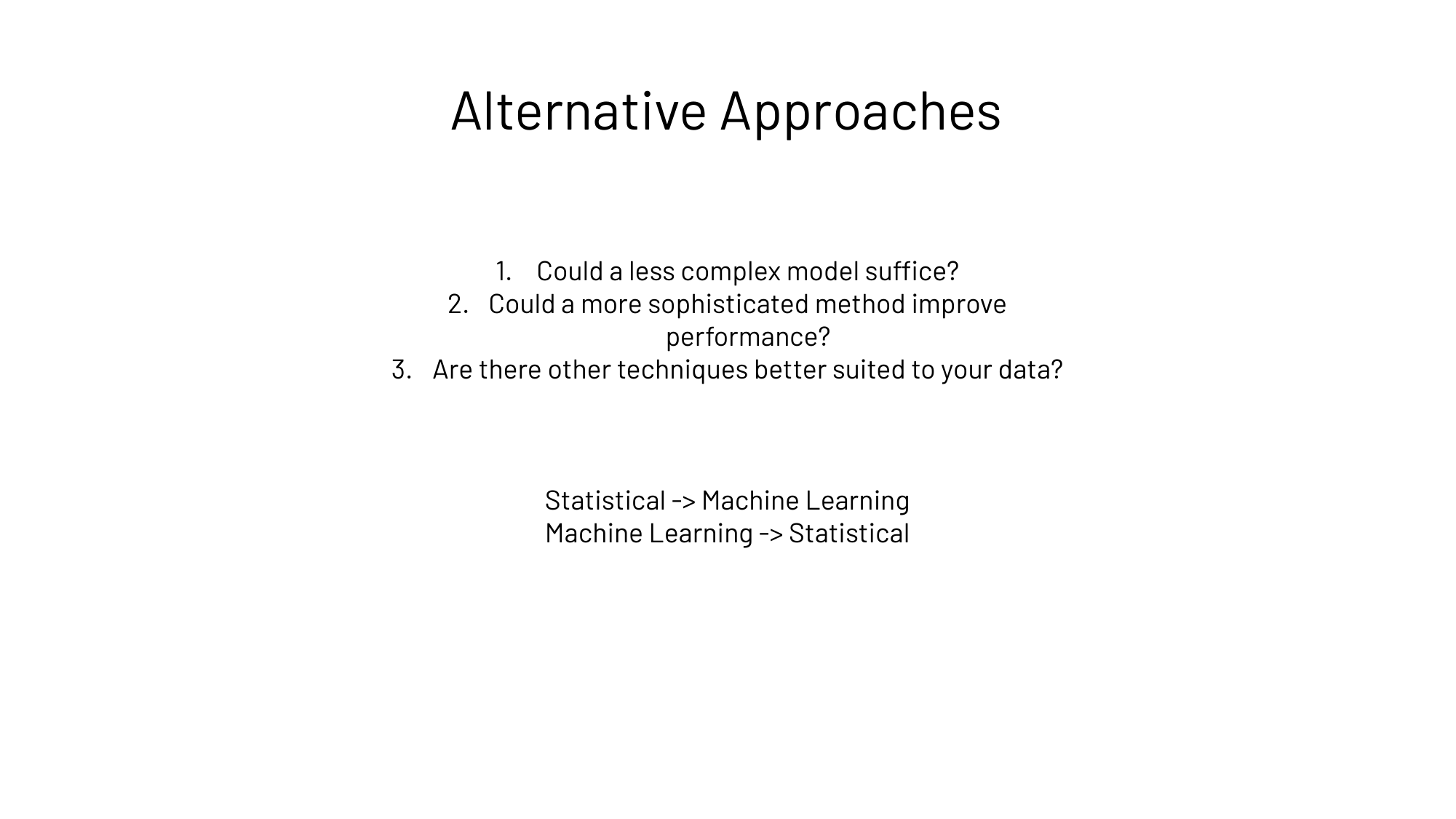

# Alternative Approaches
Could a less complex model suffice?
Could a more sophisticated method improve performance?
Are there other techniques better suited to your data?

Statistical -> Machine Learning
Machine Learning -> Statistical